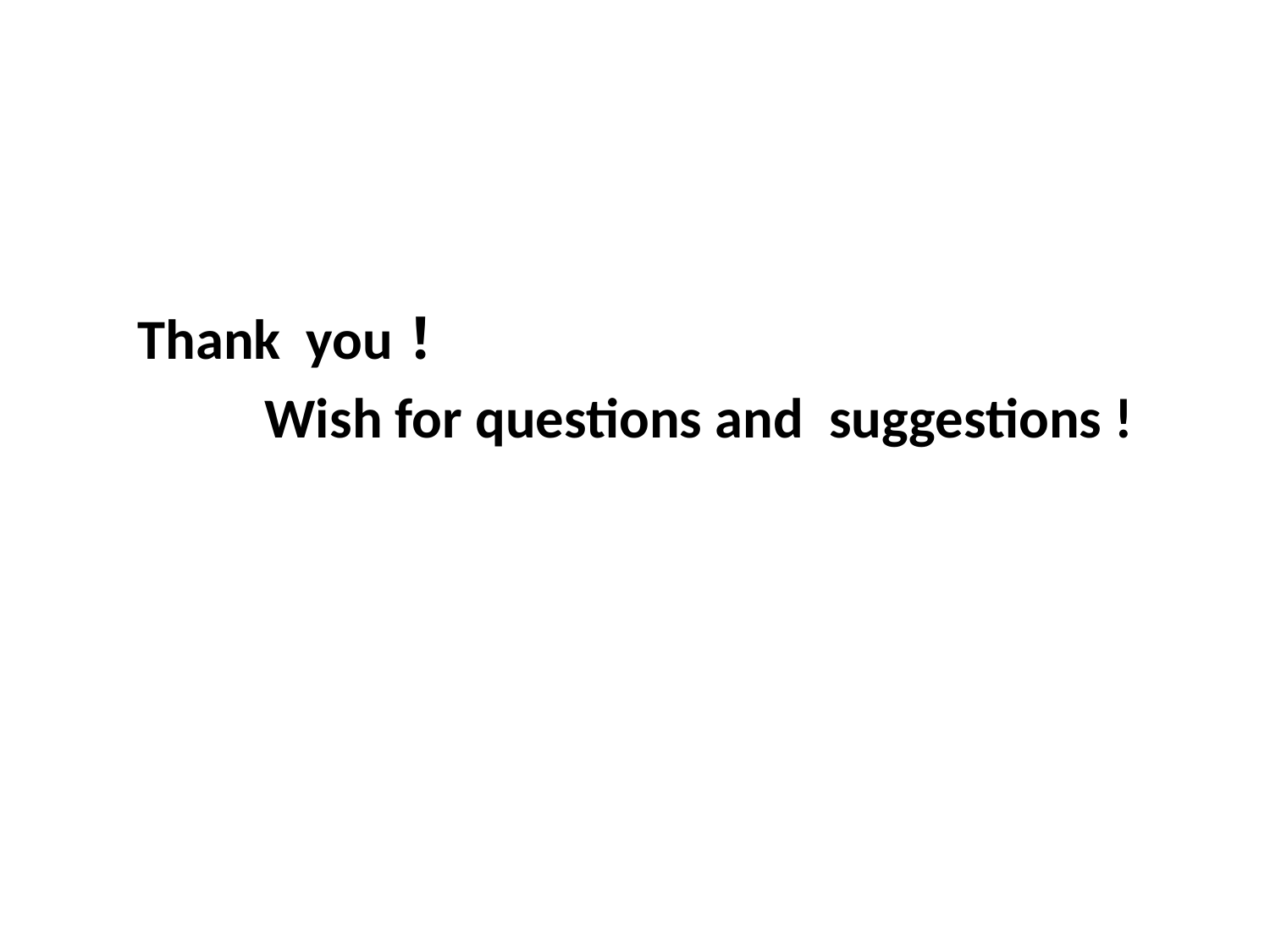

Thank  you！
	Wish for questions and  suggestions !